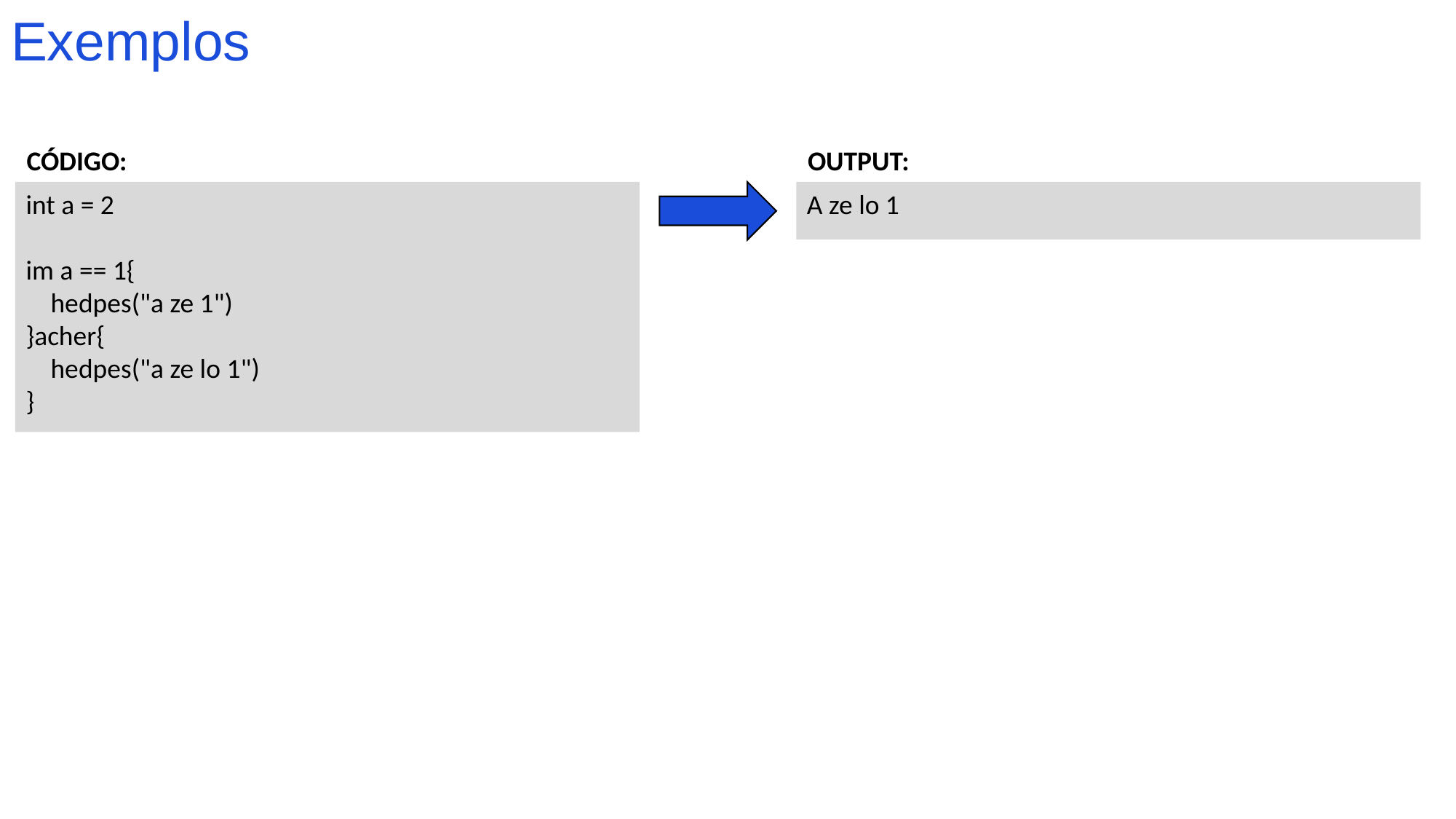

# Exemplos
CÓDIGO:
OUTPUT:
int a = 2

im a == 1{
    hedpes("a ze 1")
}acher{
    hedpes("a ze lo 1")
}

A ze lo 1